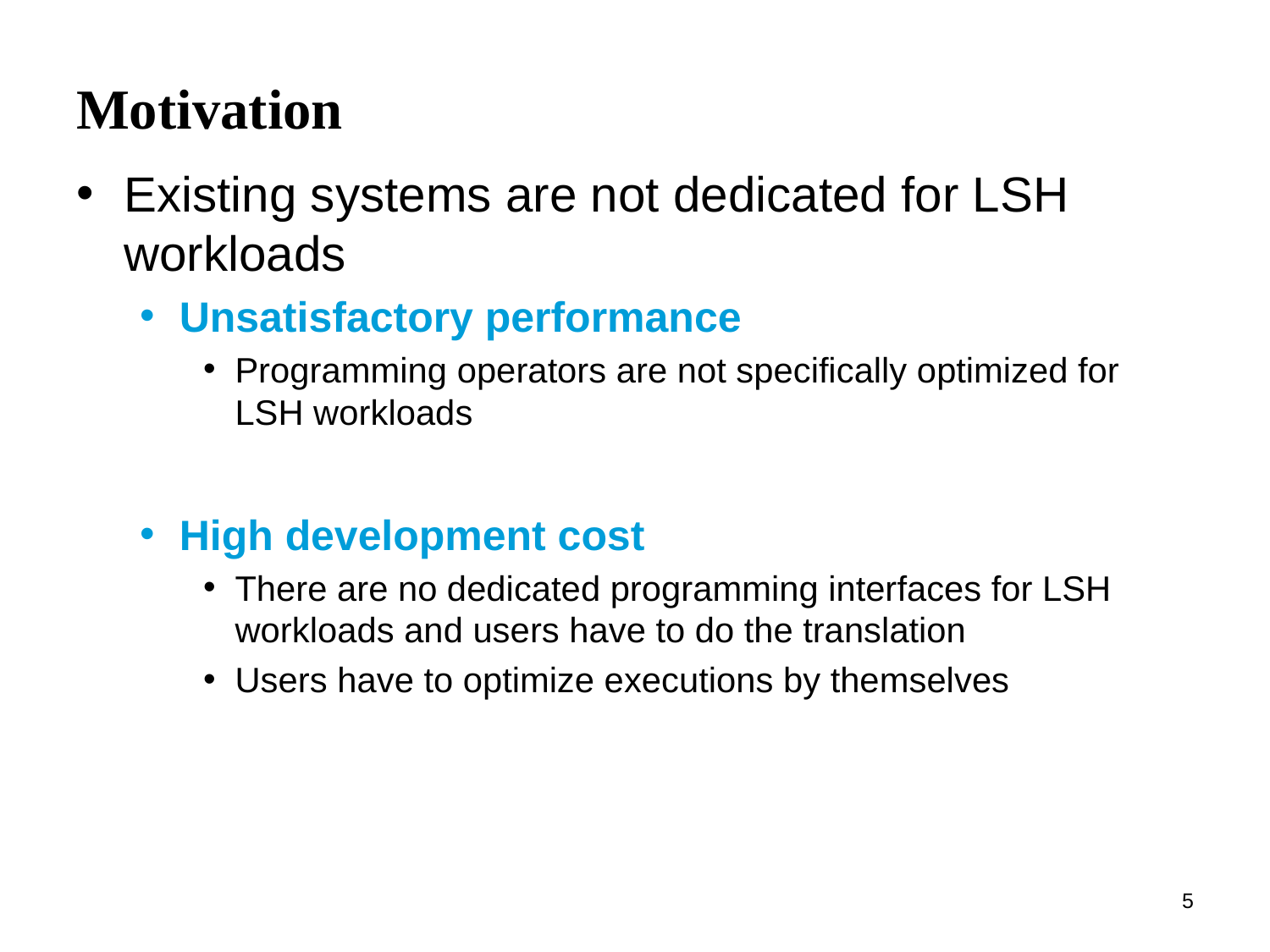

# Motivation
Existing systems are not dedicated for LSH workloads
Unsatisfactory performance
Programming operators are not specifically optimized for LSH workloads

High development cost
There are no dedicated programming interfaces for LSH workloads and users have to do the translation
Users have to optimize executions by themselves

5